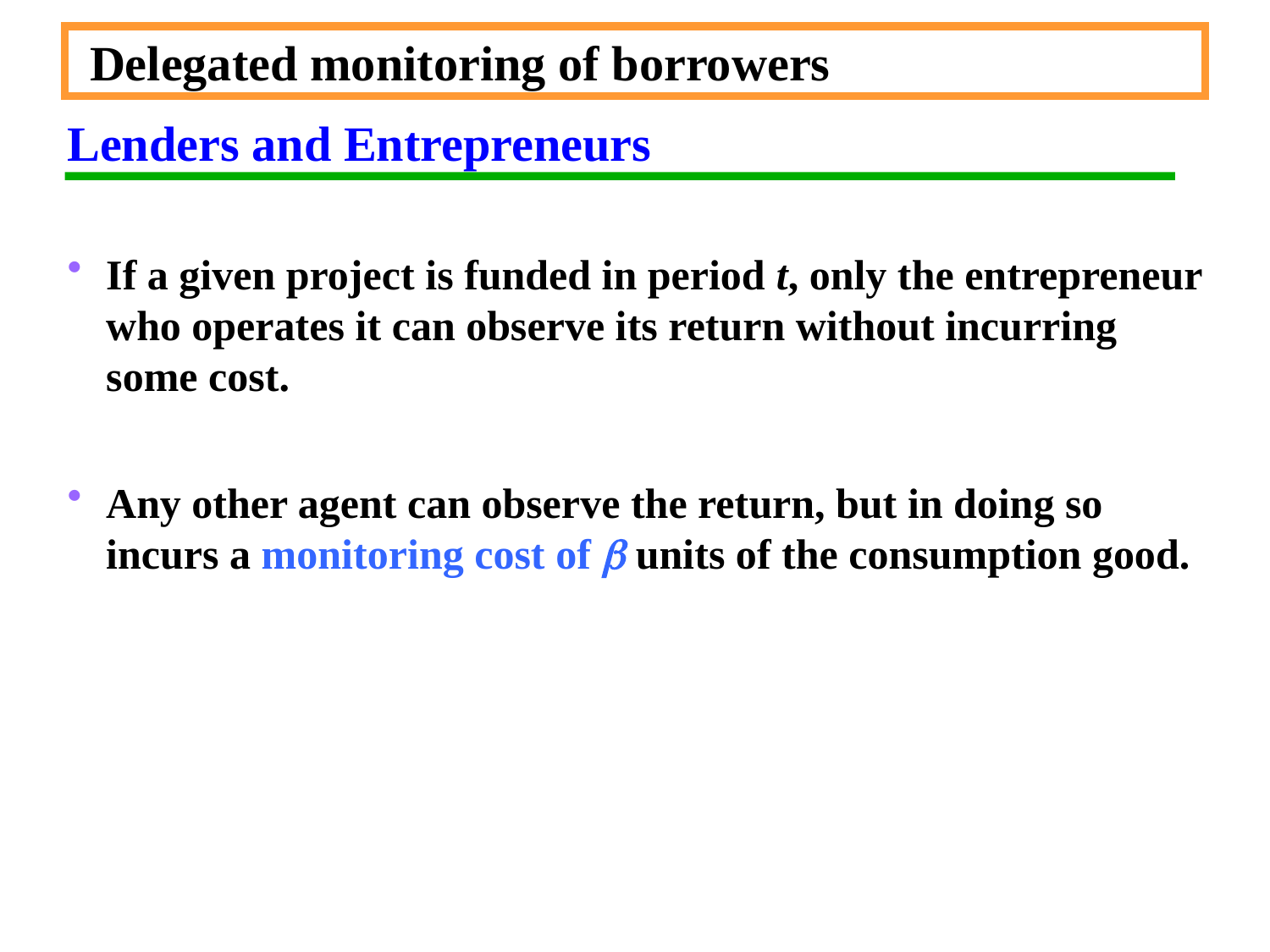

Delegated monitoring of borrowers
Lenders and Entrepreneurs

If a given project is funded in period t, only the entrepreneur who operates it can observe its return without incurring some cost.

Any other agent can observe the return, but in doing so incurs a monitoring cost of β units of the consumption good.